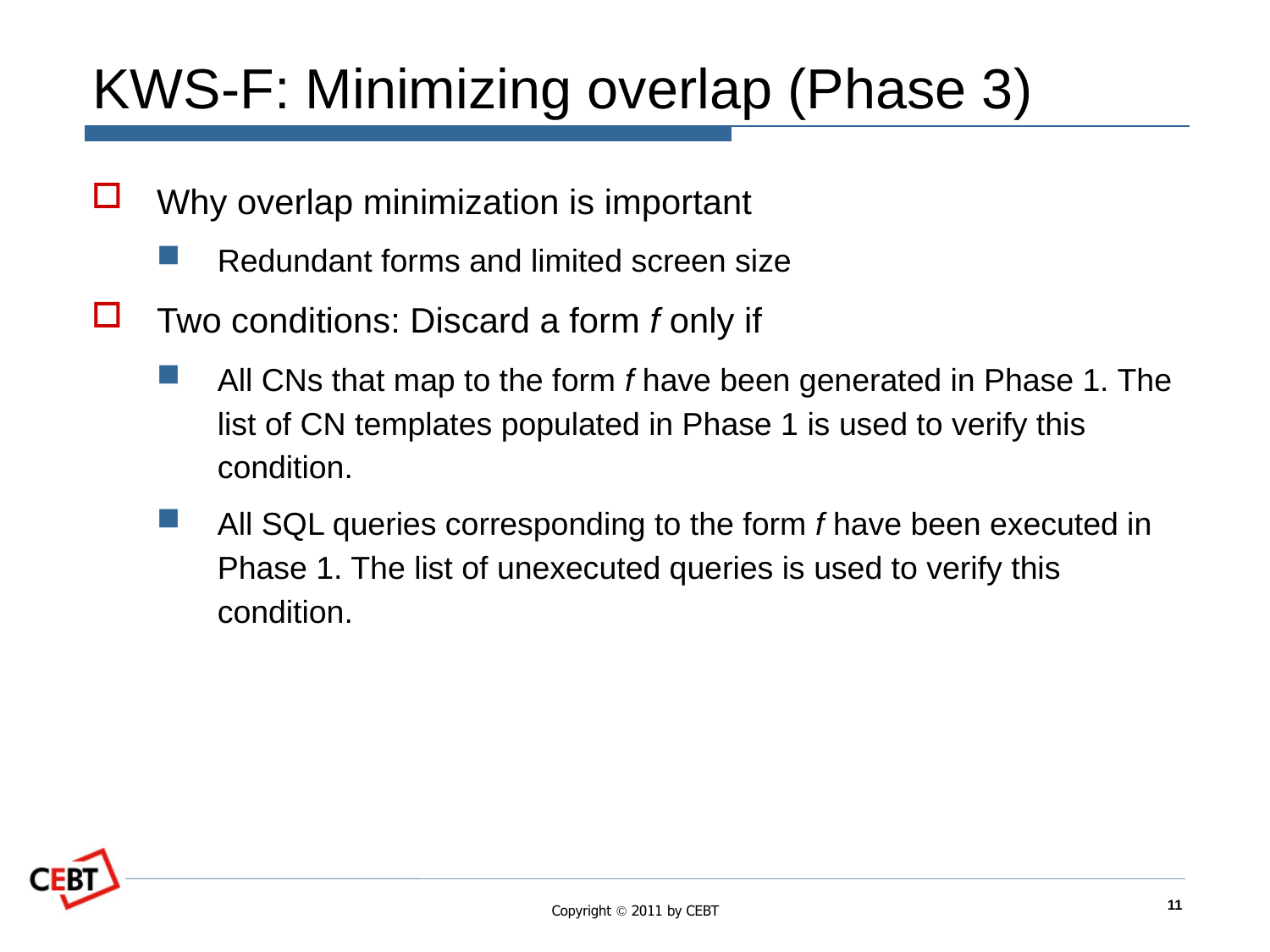

# KWS-F: Minimizing overlap (Phase 3)
Why overlap minimization is important
Redundant forms and limited screen size
Two conditions: Discard a form f only if
All CNs that map to the form f have been generated in Phase 1. The list of CN templates populated in Phase 1 is used to verify this condition.
All SQL queries corresponding to the form f have been executed in Phase 1. The list of unexecuted queries is used to verify this condition.
11